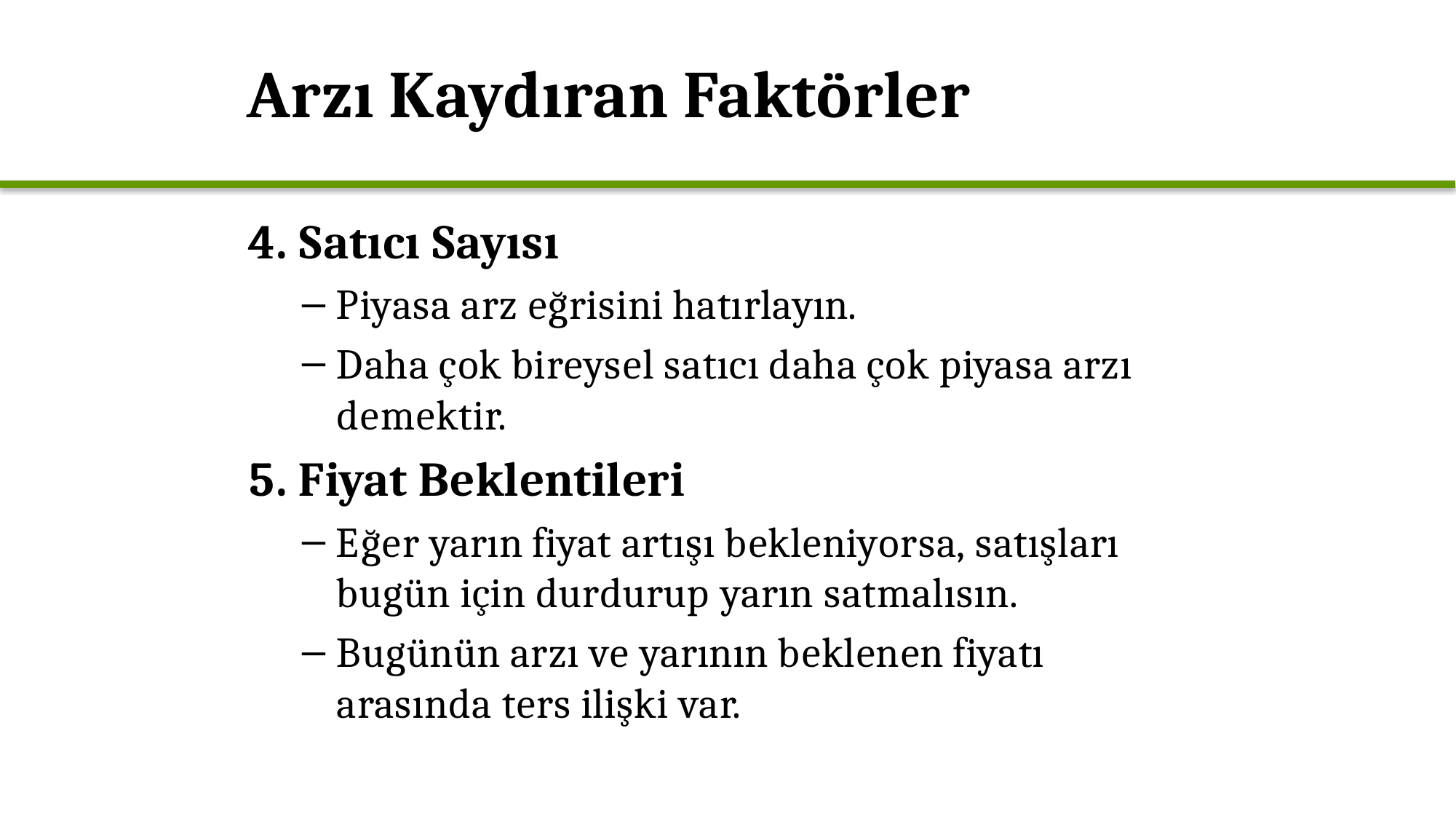

# Arzı Kaydıran Faktörler
4. Satıcı Sayısı
Piyasa arz eğrisini hatırlayın.
Daha çok bireysel satıcı daha çok piyasa arzı demektir.
5. Fiyat Beklentileri
Eğer yarın fiyat artışı bekleniyorsa, satışları bugün için durdurup yarın satmalısın.
Bugünün arzı ve yarının beklenen fiyatı arasında ters ilişki var.